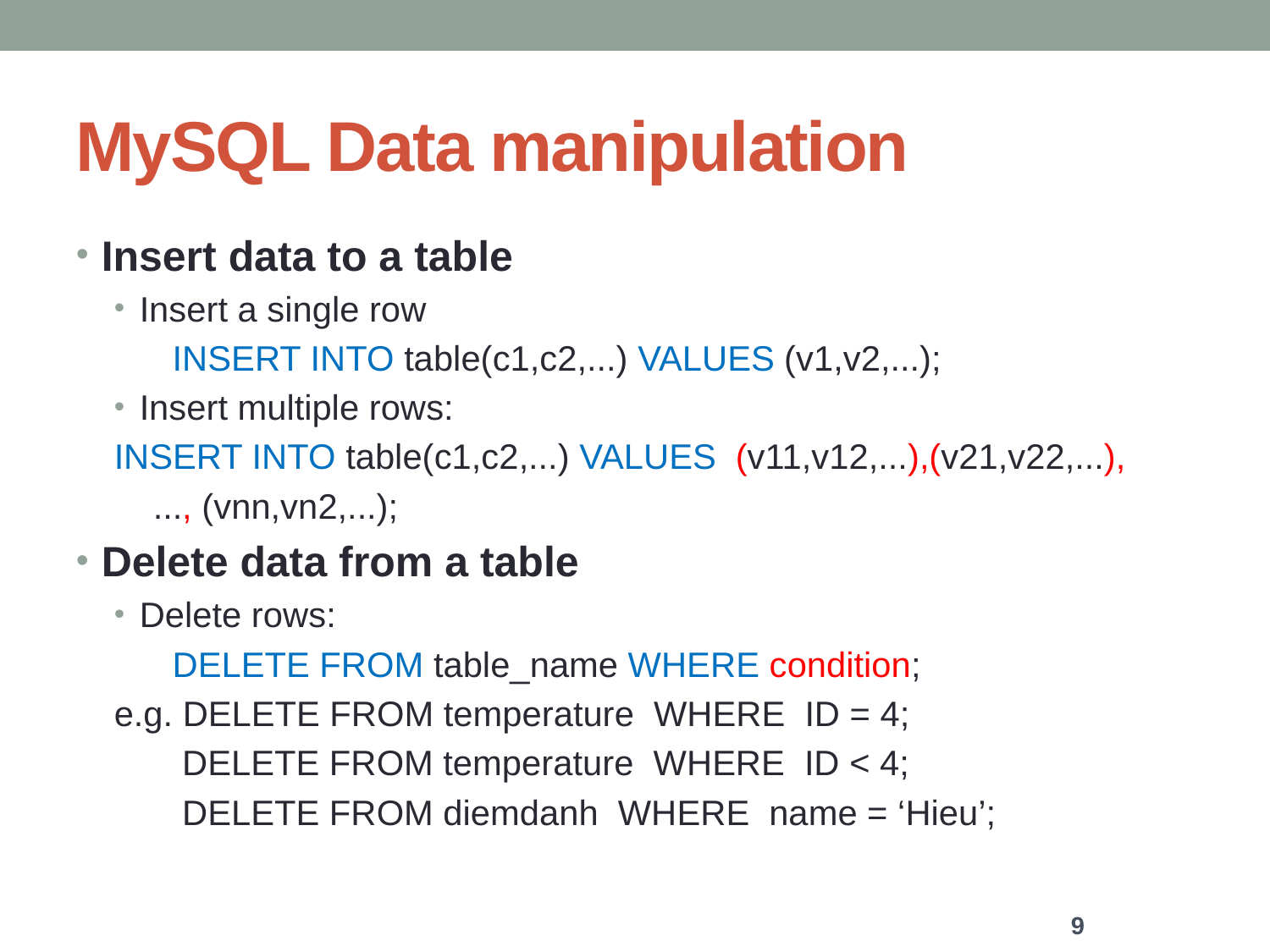

# MySQL Data manipulation
Insert data to a table
Insert a single row
      INSERT INTO table(c1,c2,...) VALUES (v1,v2,...);
Insert multiple rows:
INSERT INTO table(c1,c2,...) VALUES  (v11,v12,...),(v21,v22,...),
    ..., (vnn,vn2,...);
Delete data from a table
Delete rows:
      DELETE FROM table_name WHERE condition;
e.g. DELETE FROM temperature  WHERE  ID = 4;
       DELETE FROM temperature  WHERE  ID < 4;
       DELETE FROM diemdanh  WHERE  name = ‘Hieu’;
9